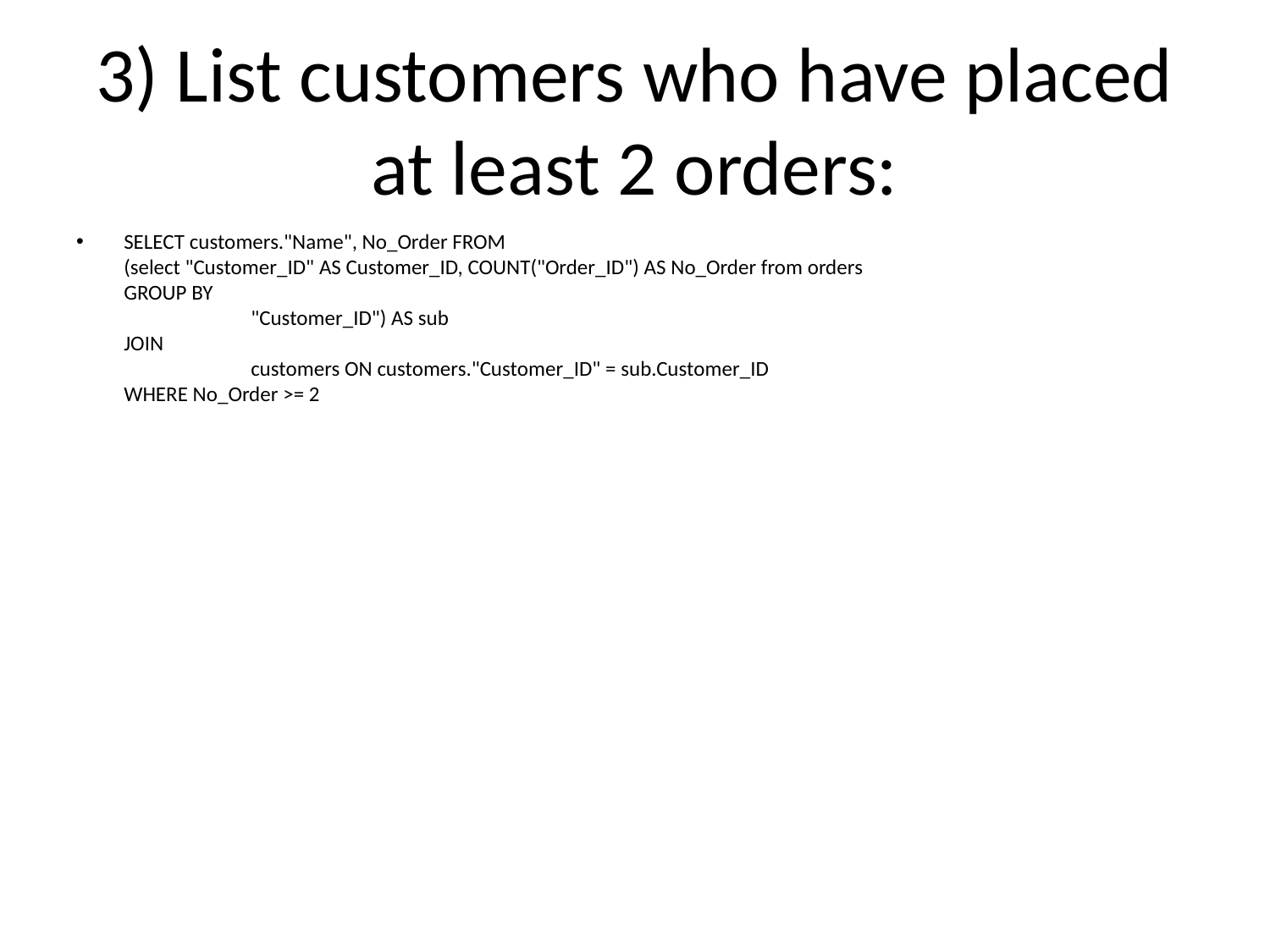

# 3) List customers who have placed at least 2 orders:
SELECT customers."Name", No_Order FROM
(select "Customer_ID" AS Customer_ID, COUNT("Order_ID") AS No_Order from orders
GROUP BY
	"Customer_ID") AS sub
JOIN
	customers ON customers."Customer_ID" = sub.Customer_ID
WHERE No_Order >= 2